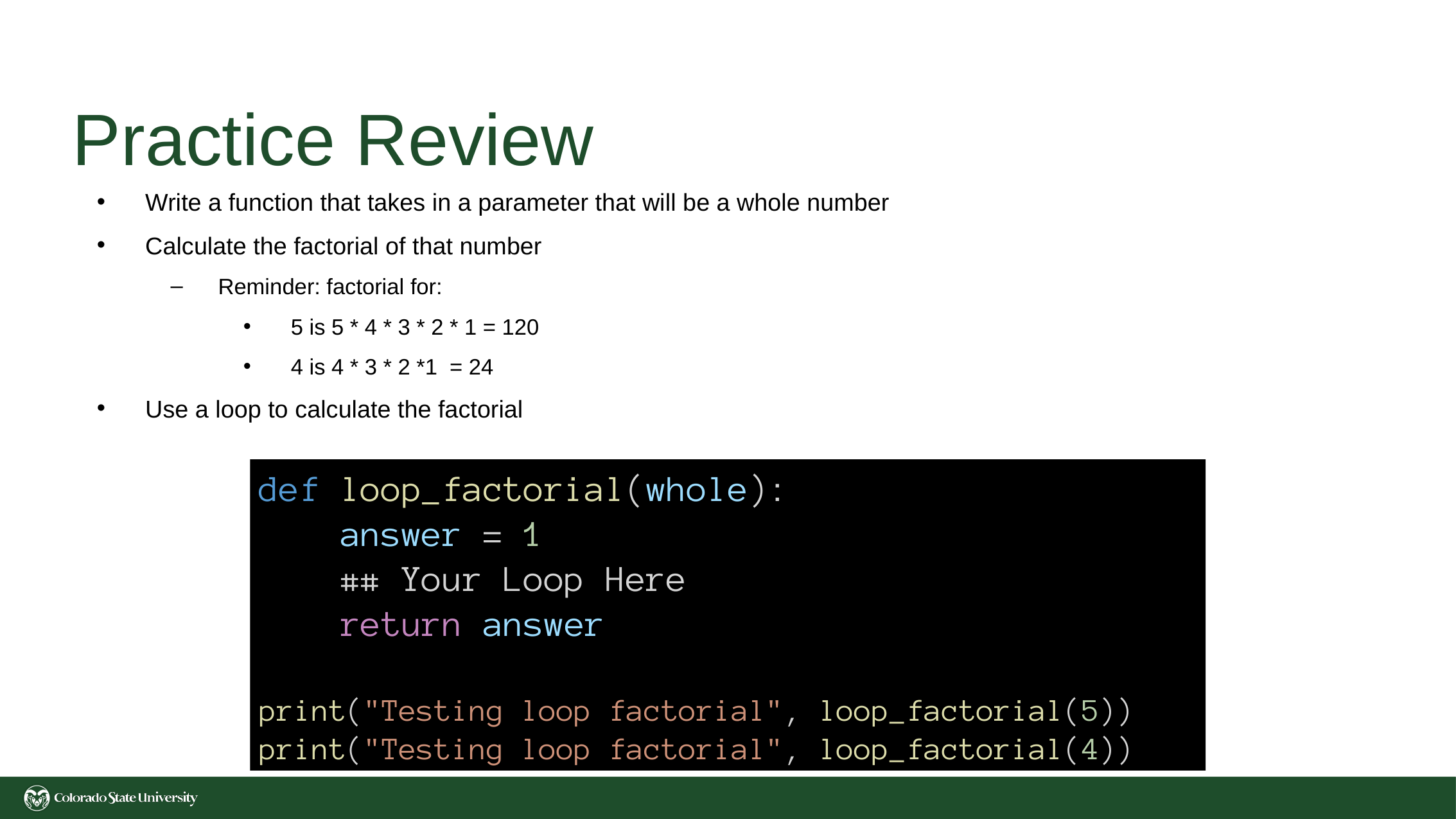

# Practice Review
Write a function that takes in a parameter that will be a whole number
Calculate the factorial of that number
Reminder: factorial for:
5 is 5 * 4 * 3 * 2 * 1 = 120
4 is 4 * 3 * 2 *1  = 24
Use a loop to calculate the factorial

def loop_factorial(whole):
    answer = 1
    ## Your Loop Here
    return answer

print("Testing loop factorial", loop_factorial(5))
print("Testing loop factorial", loop_factorial(4))